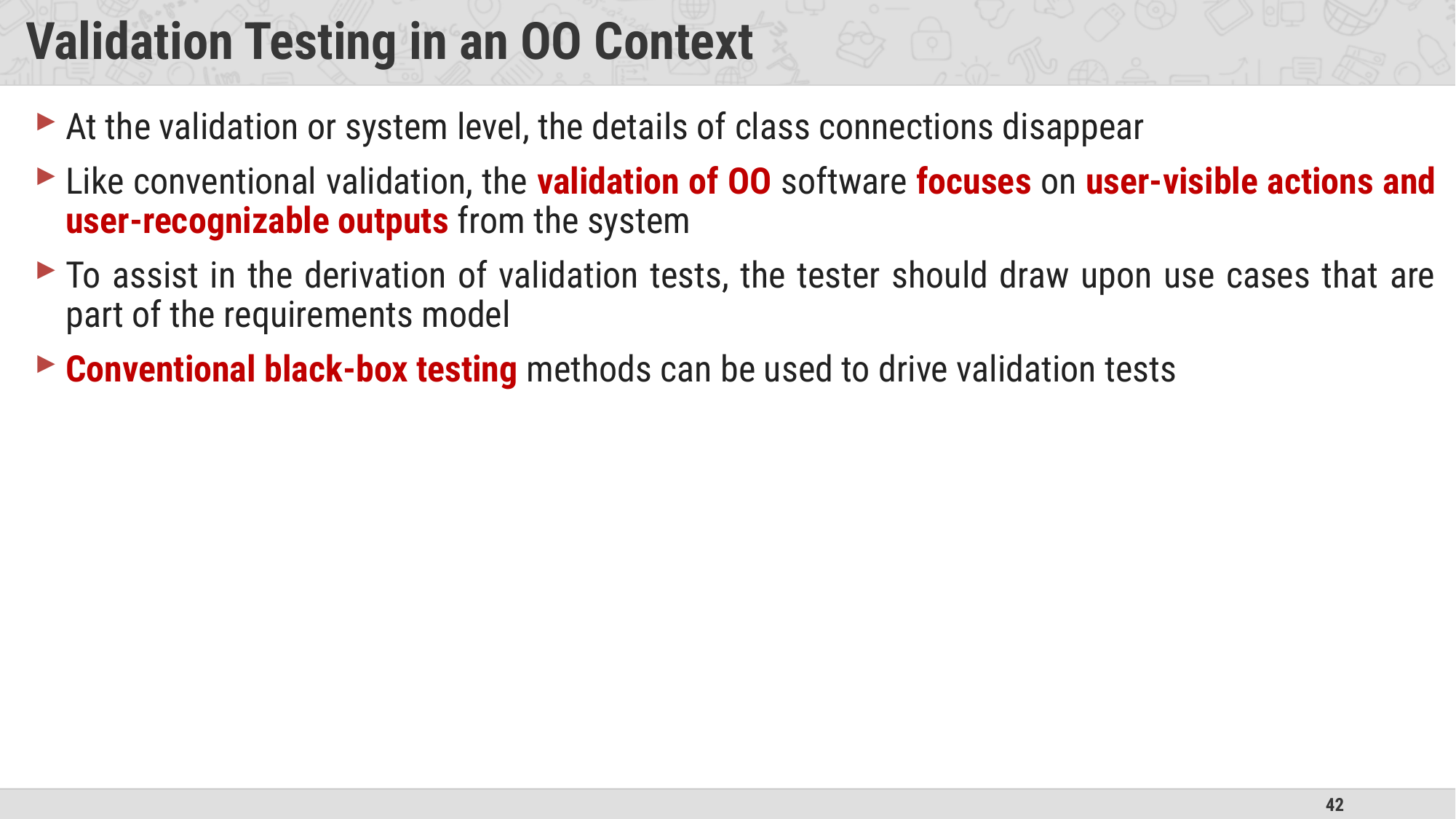

# Validation Testing in an OO Context
At the validation or system level, the details of class connections disappear
Like conventional validation, the validation of OO software focuses on user-visible actions and user-recognizable outputs from the system
To assist in the derivation of validation tests, the tester should draw upon use cases that are part of the requirements model
Conventional black-box testing methods can be used to drive validation tests